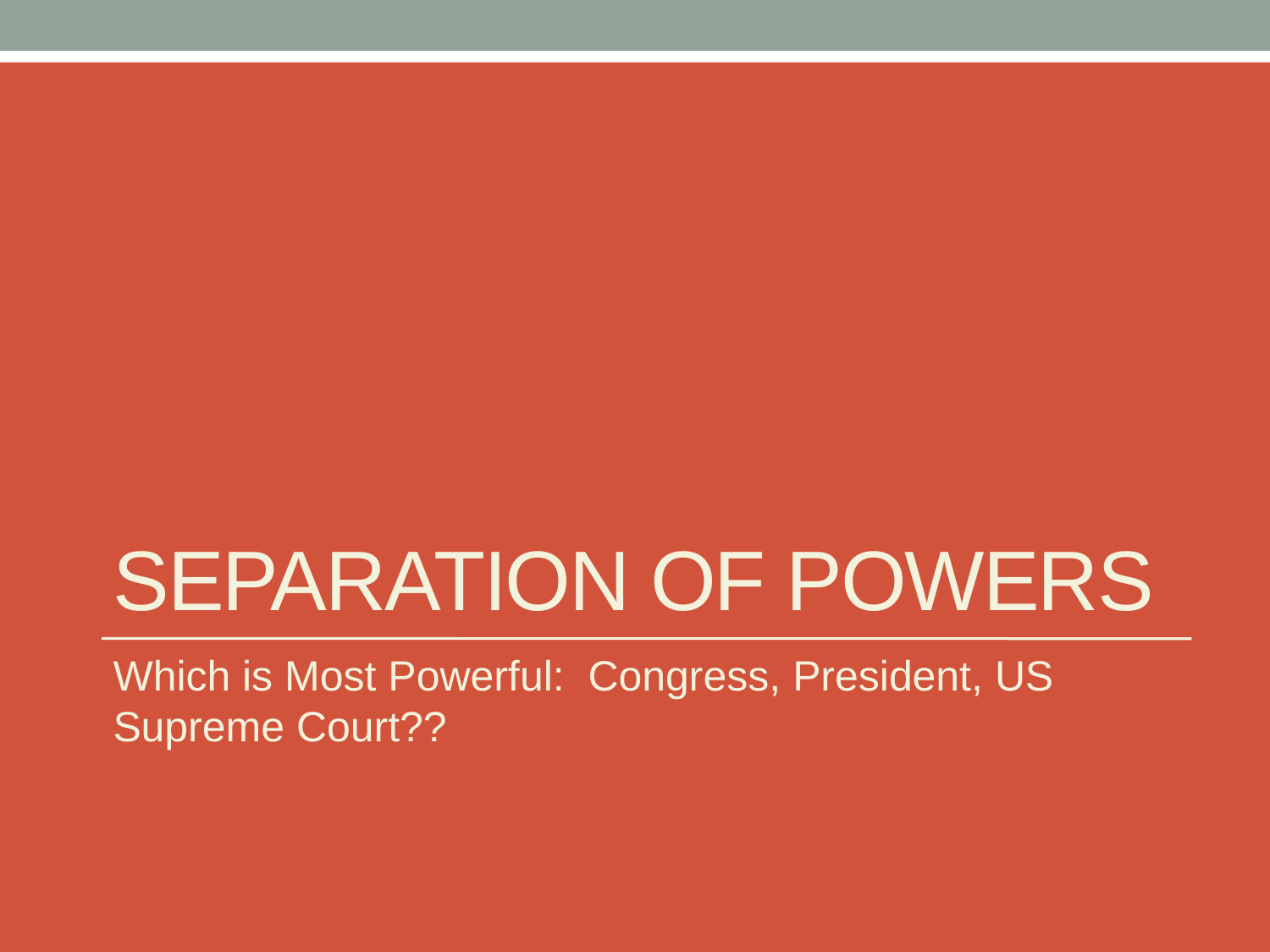

# Separation of Powers
Which is Most Powerful:  Congress, President, US Supreme Court??